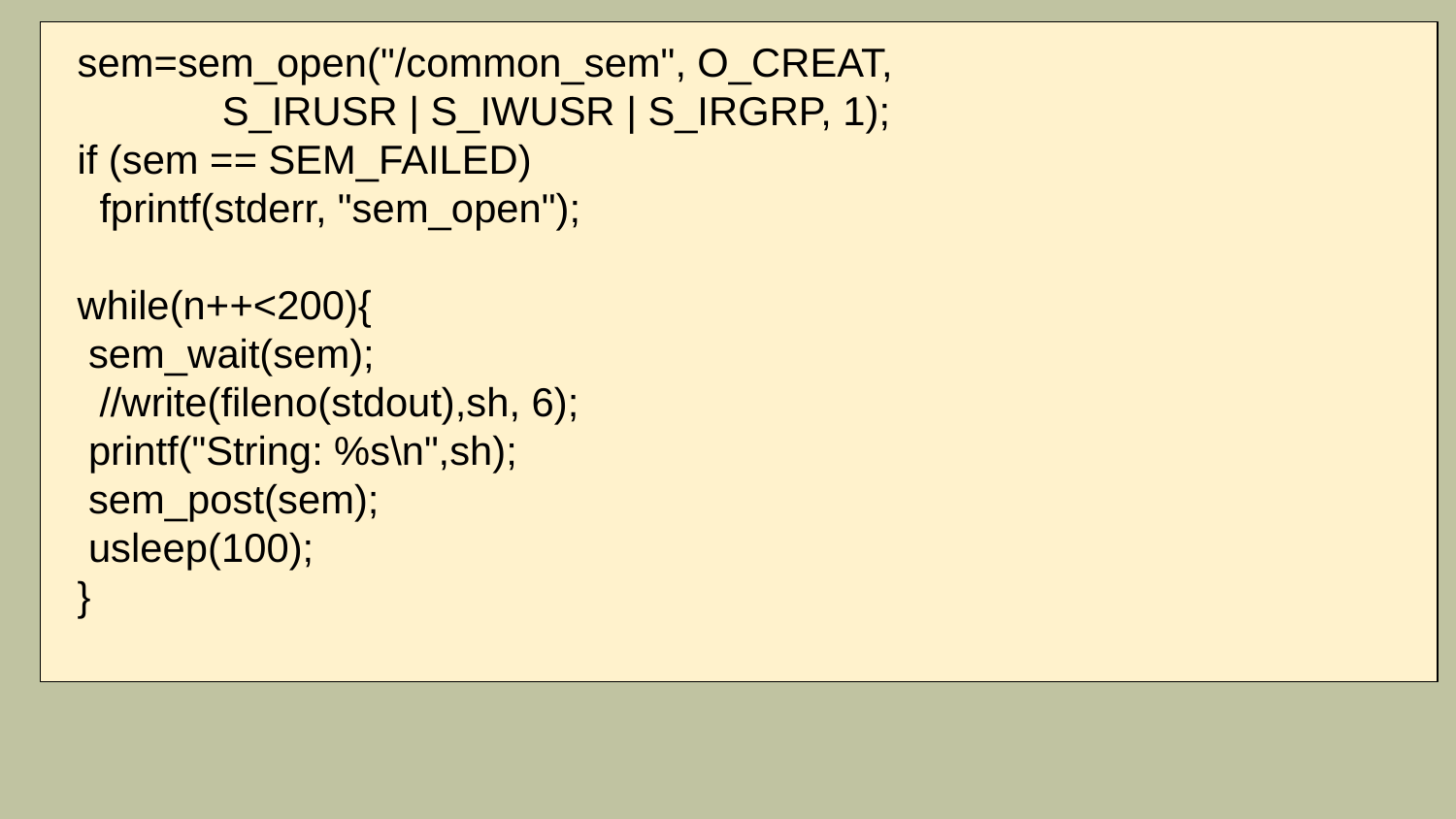

sem=sem_open("/common_sem", O_CREAT,
               S_IRUSR | S_IWUSR | S_IRGRP, 1);
  if (sem == SEM_FAILED)
    fprintf(stderr, "sem_open");

  while(n++<200){
   sem_wait(sem);
    //write(fileno(stdout),sh, 6);
   printf("String: %s\n",sh);
   sem_post(sem);
   usleep(100);
  }